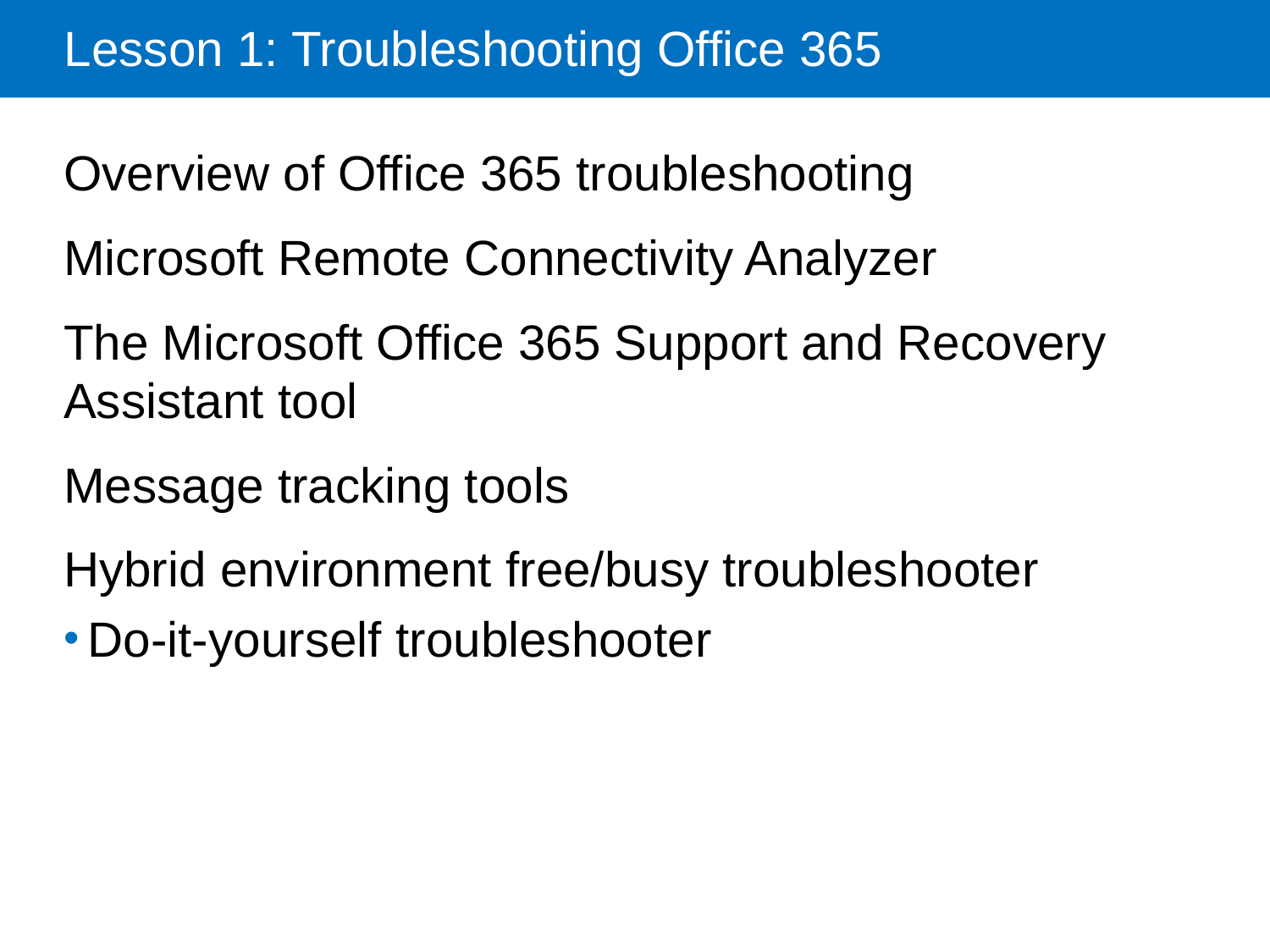

# Lesson 1: Troubleshooting Office 365
Overview of Office 365 troubleshooting
Microsoft Remote Connectivity Analyzer
The Microsoft Office 365 Support and Recovery Assistant tool
Message tracking tools
Hybrid environment free/busy troubleshooter
Do-it-yourself troubleshooter